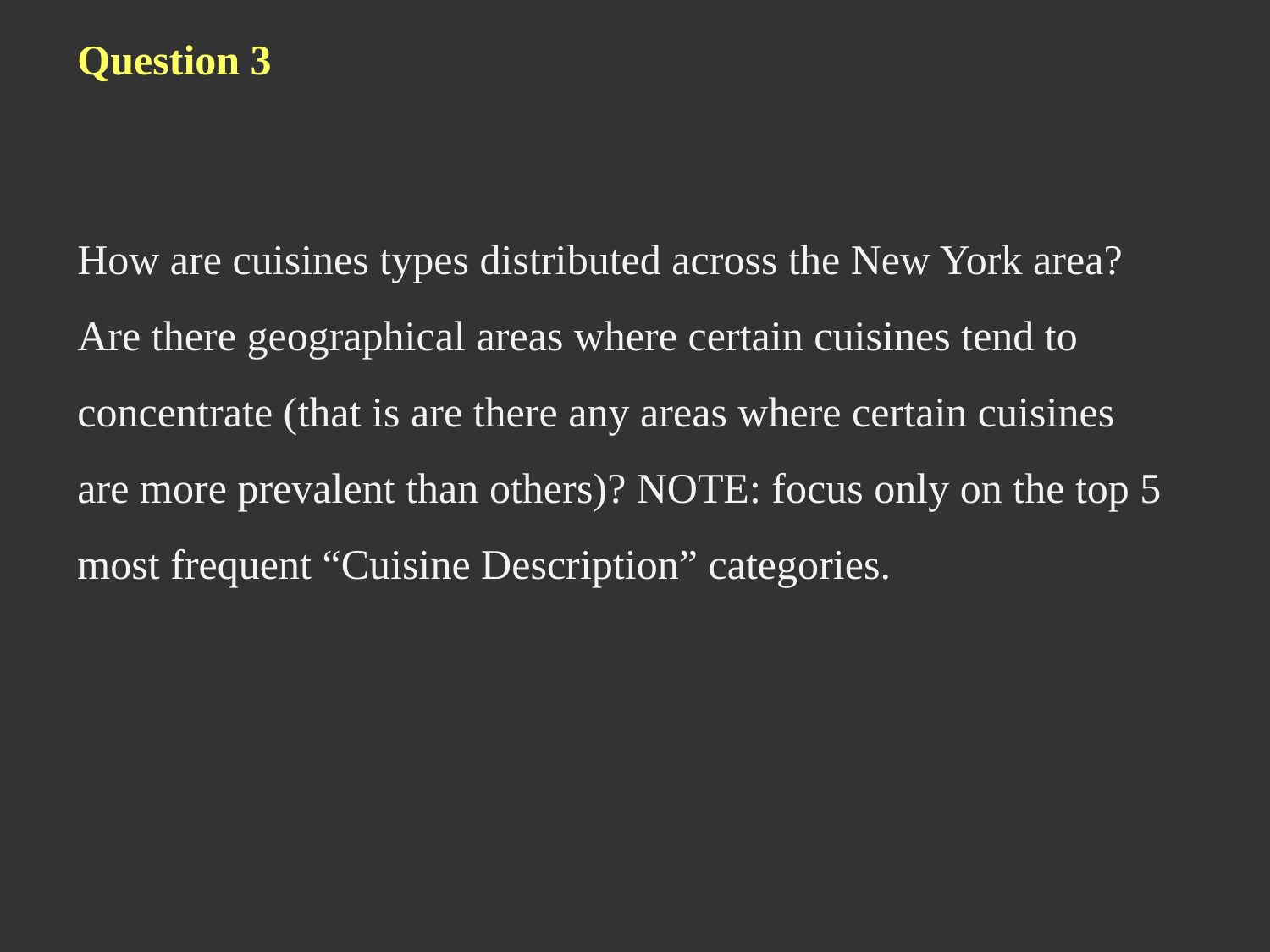

Question 3
How are cuisines types distributed across the New York area? Are there geographical areas where certain cuisines tend to concentrate (that is are there any areas where certain cuisines are more prevalent than others)? NOTE: focus only on the top 5 most frequent “Cuisine Description” categories.